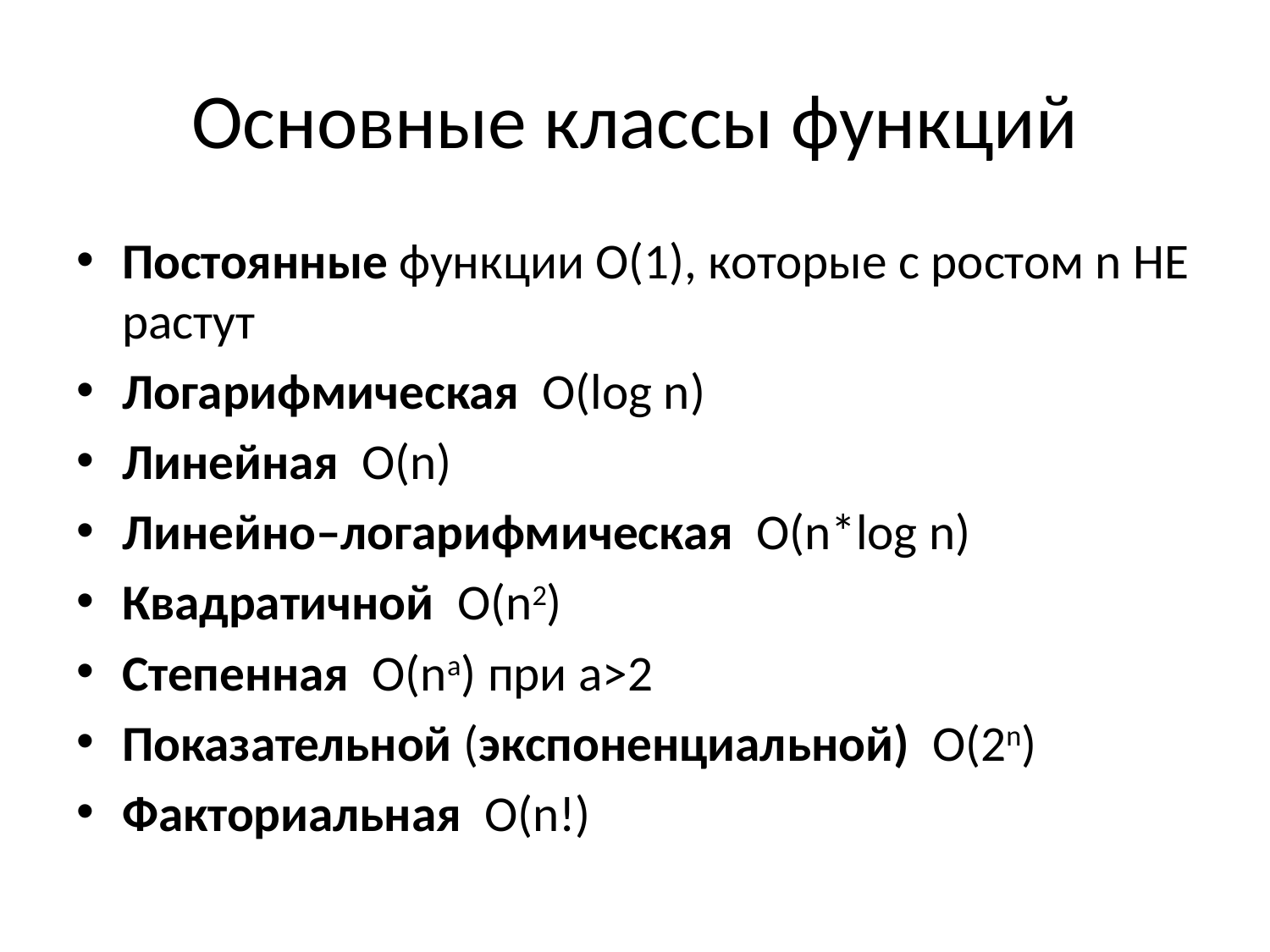

# Основные классы функций
Постоянные функции О(1), которые с ростом n НЕ растут
Логарифмическая  О(log n)
Линейная  О(n)
Линейно–логарифмическая  О(n*log n)
Квадратичной  О(n2)
Степенная  О(na) при а>2
Показательной (экспоненциальной)  О(2n)
Факториальная  О(n!)